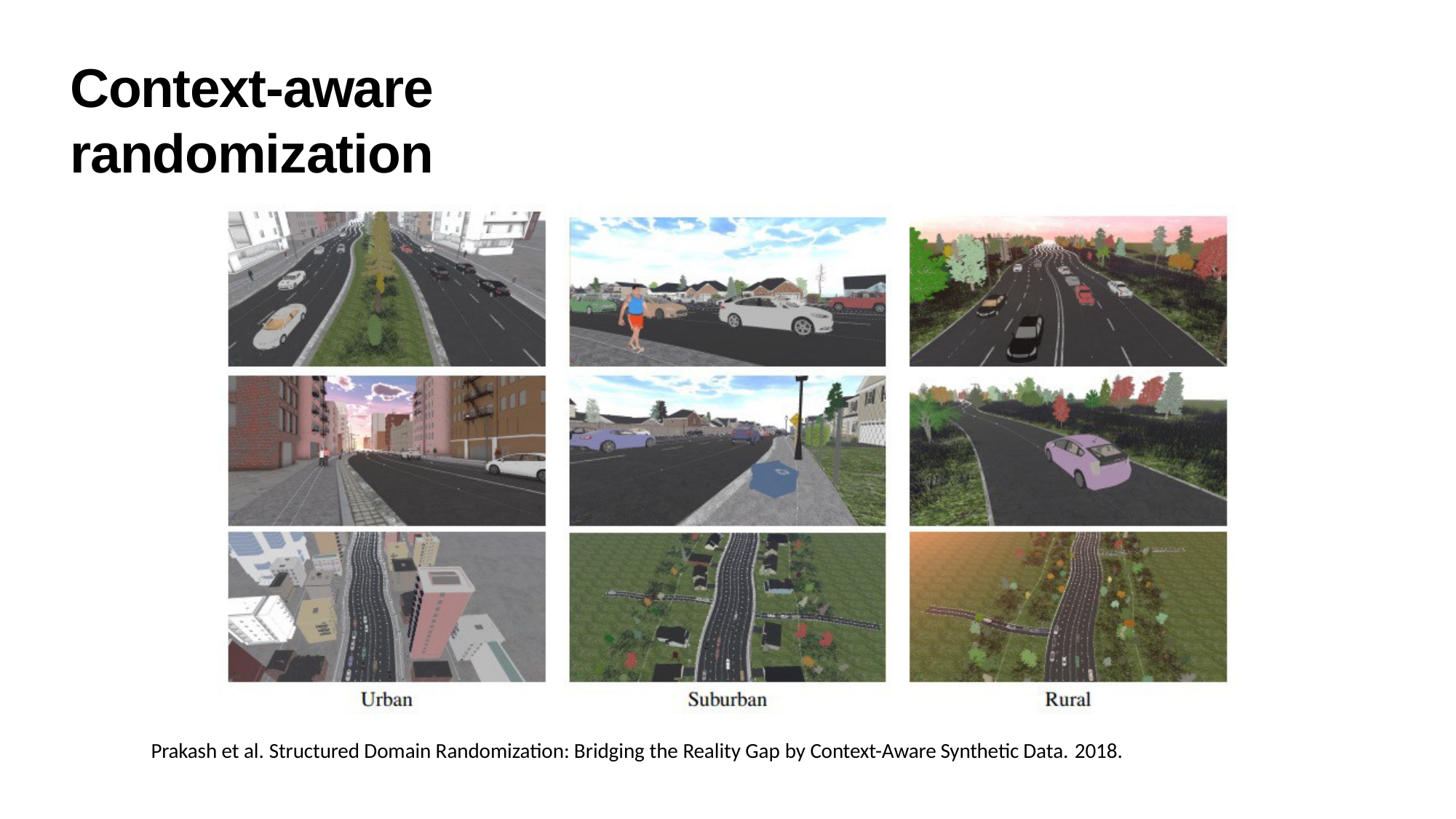

# Context-aware randomization

Prakash et al. Structured Domain Randomization: Bridging the Reality Gap by Context-Aware Synthetic Data. 2018.